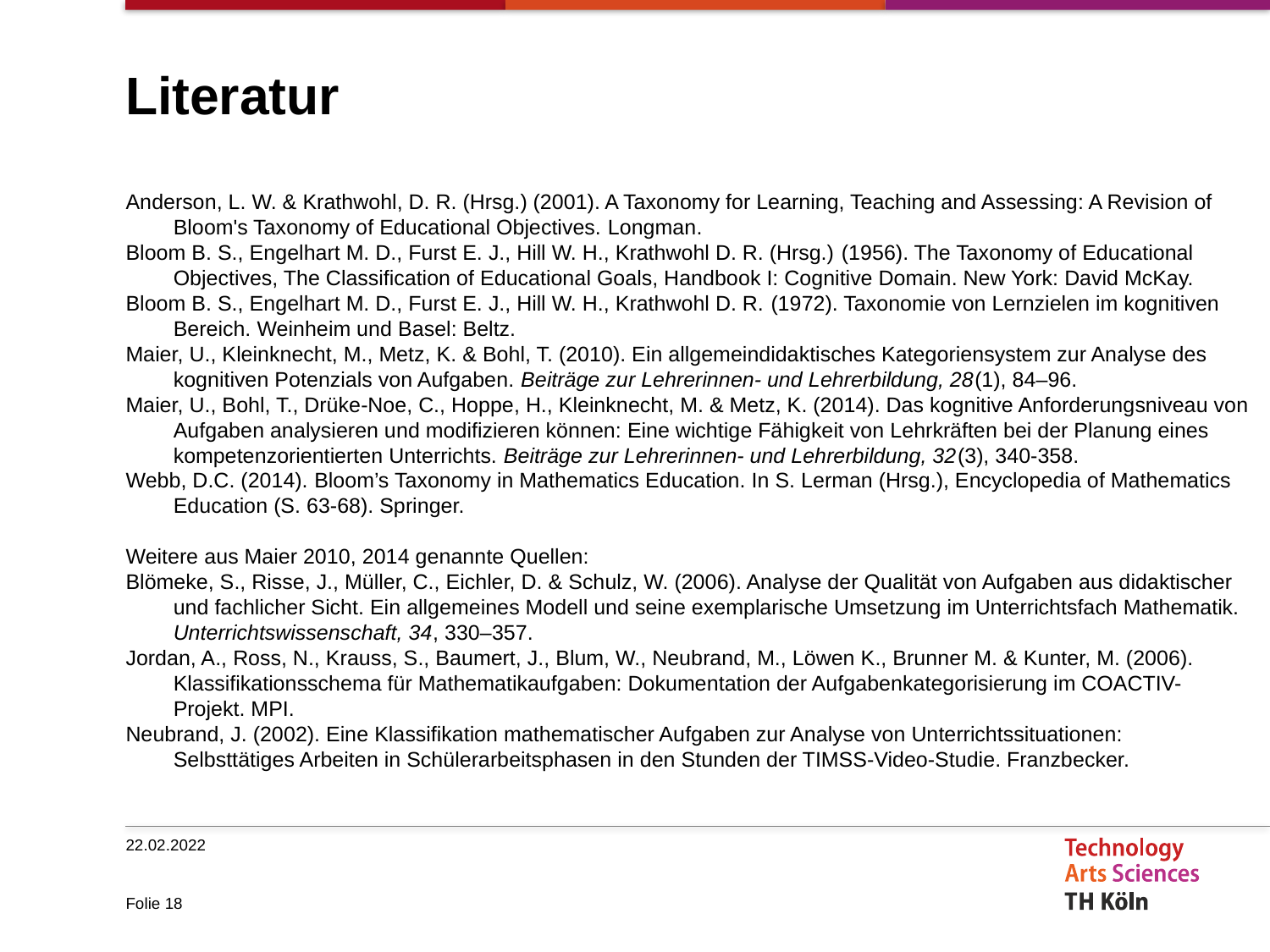

# Literatur
Anderson, L. W. & Krathwohl, D. R. (Hrsg.) (2001). A Taxonomy for Learning, Teaching and Assessing: A Revision of Bloom's Taxonomy of Educational Objectives. Longman.
Bloom B. S., Engelhart M. D., Furst E. J., Hill W. H., Krathwohl D. R. (Hrsg.) (1956). The Taxonomy of Educational Objectives, The Classification of Educational Goals, Handbook I: Cognitive Domain. New York: David McKay.
Bloom B. S., Engelhart M. D., Furst E. J., Hill W. H., Krathwohl D. R. (1972). Taxonomie von Lernzielen im kognitiven Bereich. Weinheim und Basel: Beltz.
Maier, U., Kleinknecht, M., Metz, K. & Bohl, T. (2010). Ein allgemeindidaktisches Kategoriensystem zur Analyse des kognitiven Potenzials von Aufgaben. Beiträge zur Lehrerinnen- und Lehrerbildung, 28(1), 84–96.
Maier, U., Bohl, T., Drüke-Noe, C., Hoppe, H., Kleinknecht, M. & Metz, K. (2014). Das kognitive Anforderungsniveau von Aufgaben analysieren und modifizieren können: Eine wichtige Fähigkeit von Lehrkräften bei der Planung eines kompetenzorientierten Unterrichts. Beiträge zur Lehrerinnen- und Lehrerbildung, 32(3), 340-358.
Webb, D.C. (2014). Bloom’s Taxonomy in Mathematics Education. In S. Lerman (Hrsg.), Encyclopedia of Mathematics Education (S. 63-68). Springer.

Weitere aus Maier 2010, 2014 genannte Quellen:
Blömeke, S., Risse, J., Müller, C., Eichler, D. & Schulz, W. (2006). Analyse der Qualität von Aufgaben aus didaktischer und fachlicher Sicht. Ein allgemeines Modell und seine exemplarische Umsetzung im Unterrichtsfach Mathematik. Unterrichtswissenschaft, 34, 330–357.
Jordan, A., Ross, N., Krauss, S., Baumert, J., Blum, W., Neubrand, M., Löwen K., Brunner M. & Kunter, M. (2006). Klassifikationsschema für Mathematikaufgaben: Dokumentation der Aufgabenkategorisierung im COACTIV-Projekt. MPI.
Neubrand, J. (2002). Eine Klassifikation mathematischer Aufgaben zur Analyse von Unterrichtssituationen: Selbsttätiges Arbeiten in Schülerarbeitsphasen in den Stunden der TIMSS-Video-Studie. Franzbecker.
22.02.2022
Folie 18